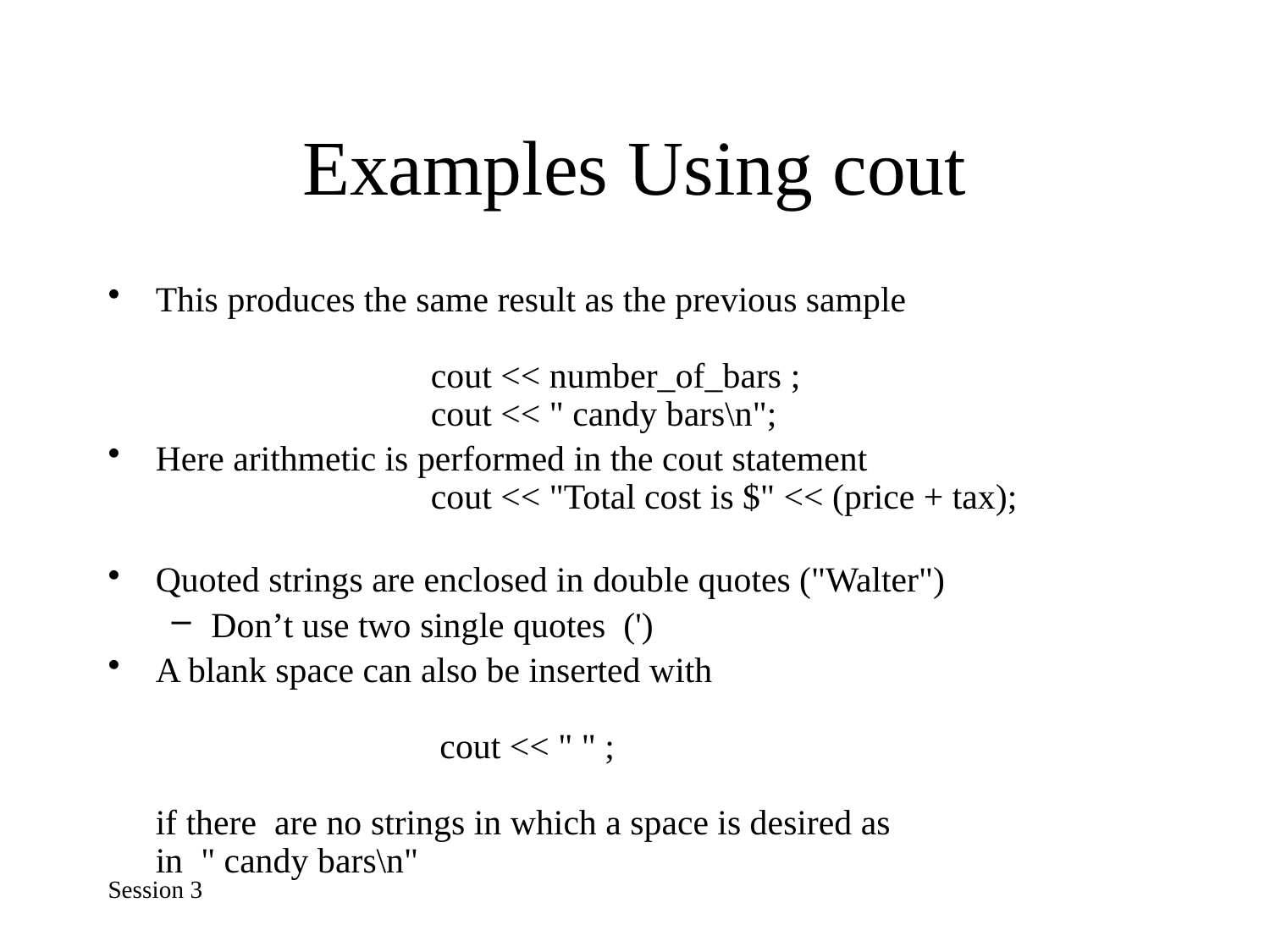

# Examples Using cout
This produces the same result as the previous sample
                               cout << number_of_bars ;
                               cout << " candy bars\n";
Here arithmetic is performed in the cout statement
                               cout << "Total cost is $" << (price + tax);
Quoted strings are enclosed in double quotes ("Walter")
Don’t use two single quotes  (')
A blank space can also be inserted with
                                cout << " " ;
if there  are no strings in which a space is desired as
in  " candy bars\n"
Session 3
Introduction to Programming